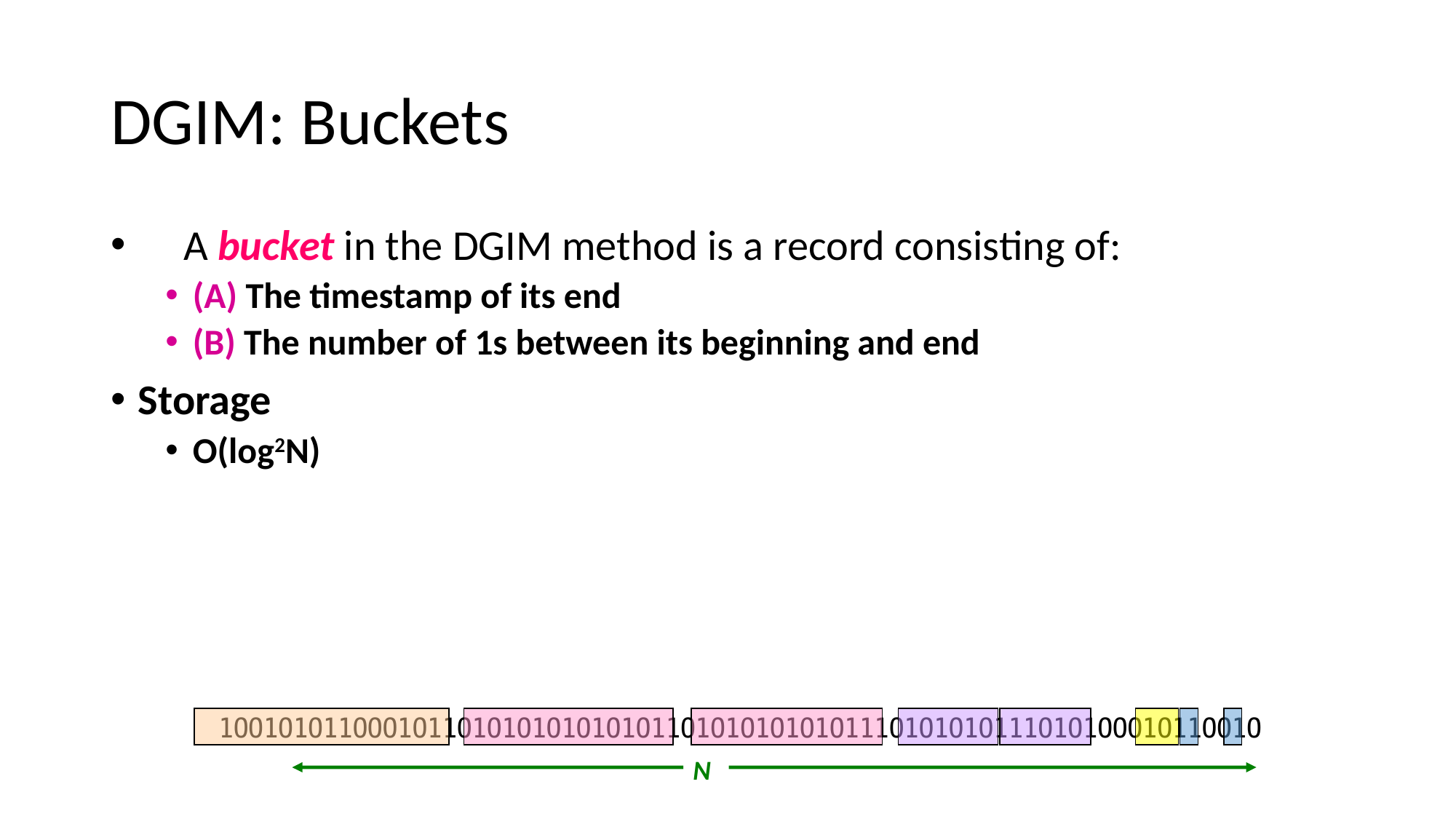

# DGIM: Buckets
A bucket in the DGIM method is a record consisting of:
(A) The timestamp of its end
(B) The number of 1s between its beginning and end
Storage
O(log2N)
1001010110001011010101010101011010101010101110101010111010100010110010

N